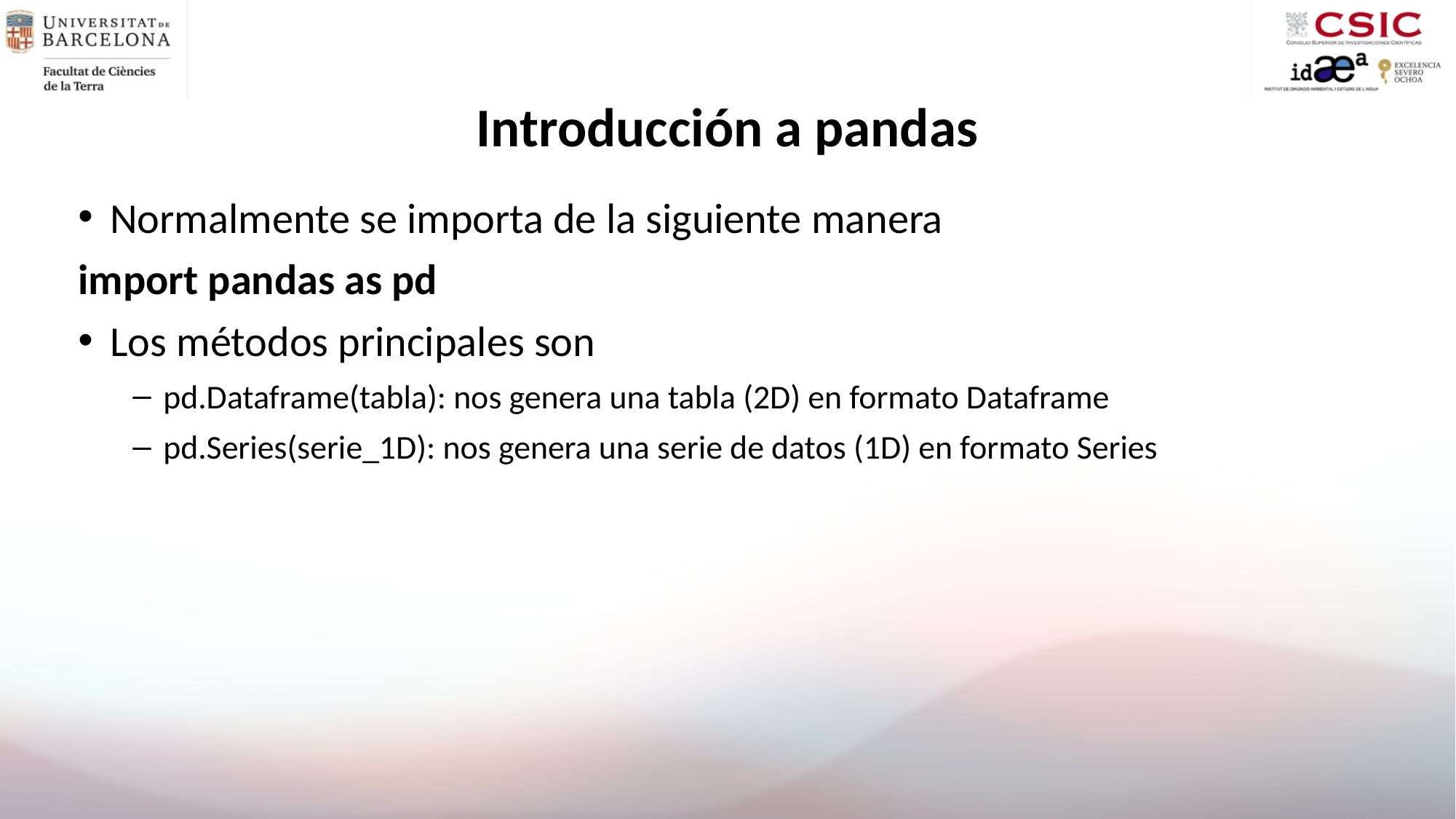

# Introducción a pandas
Normalmente se importa de la siguiente manera
import pandas as pd
Los métodos principales son
pd.Dataframe(tabla): nos genera una tabla (2D) en formato Dataframe
pd.Series(serie_1D): nos genera una serie de datos (1D) en formato Series